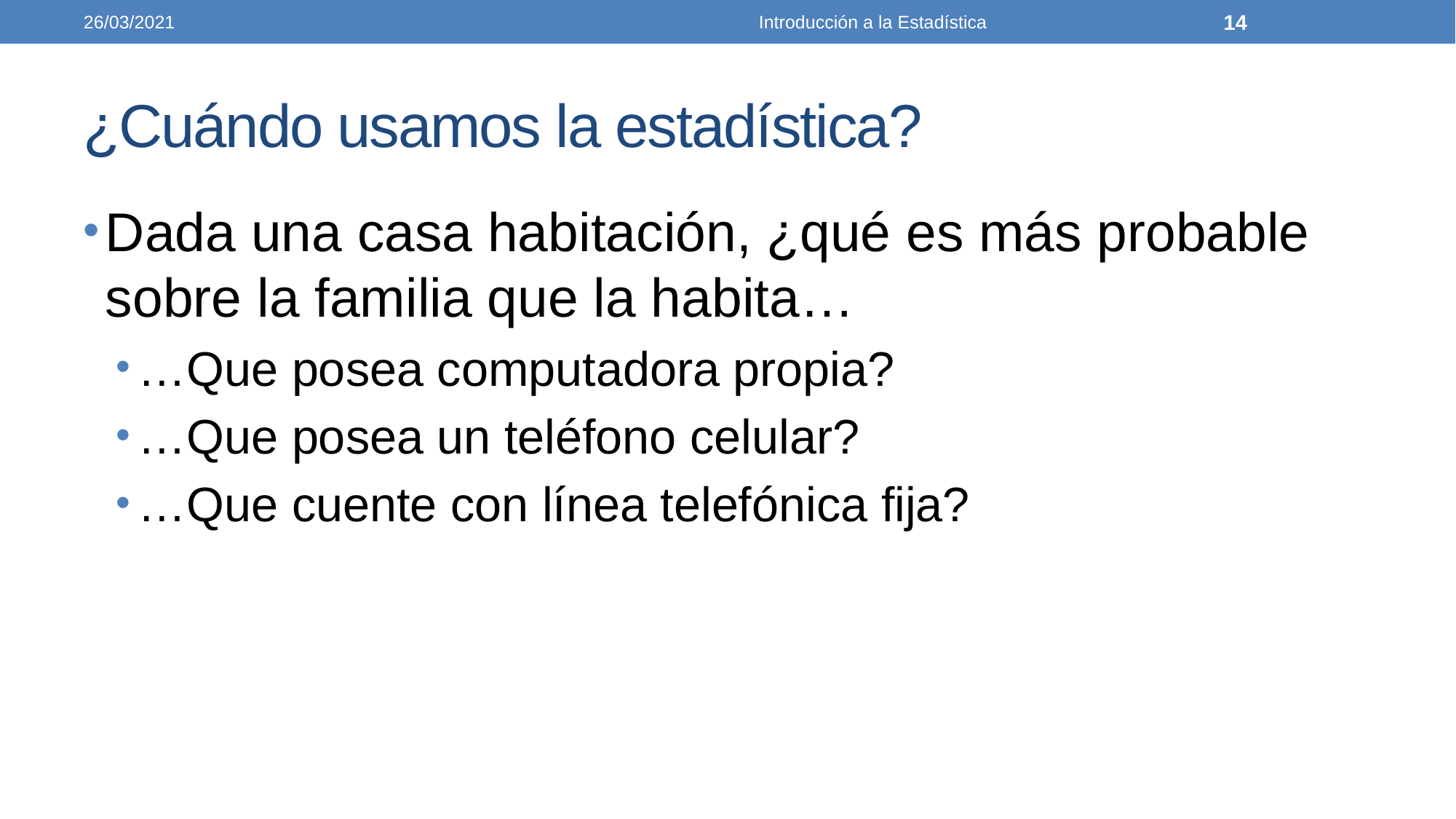

26/03/2021
Introducción a la Estadística
14
# ¿Cuándo usamos la estadística?
Dada una casa habitación, ¿qué es más probable sobre la familia que la habita…
…Que posea computadora propia?
…Que posea un teléfono celular?
…Que cuente con línea telefónica fija?